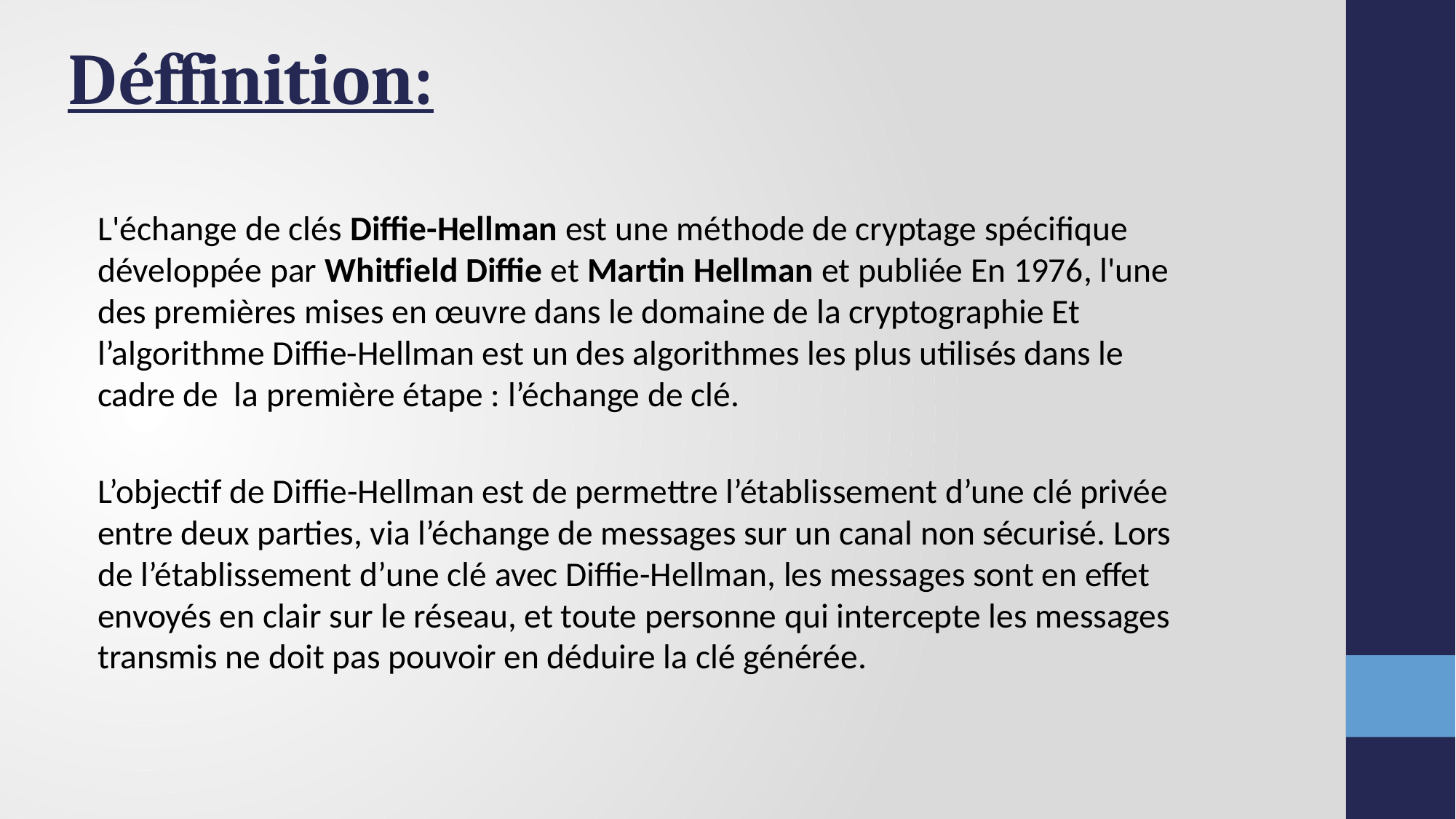

# Déffinition:

L'échange de clés Diffie-Hellman est une méthode de cryptage spécifique développée par Whitfield Diffie et Martin Hellman et publiée En 1976, l'une des premières mises en œuvre dans le domaine de la cryptographie Et l’algorithme Diffie-Hellman est un des algorithmes les plus utilisés dans le cadre de  la première étape : l’échange de clé.

L’objectif de Diffie-Hellman est de permettre l’établissement d’une clé privée entre deux parties, via l’échange de messages sur un canal non sécurisé. Lors de l’établissement d’une clé avec Diffie-Hellman, les messages sont en effet envoyés en clair sur le réseau, et toute personne qui intercepte les messages transmis ne doit pas pouvoir en déduire la clé générée.